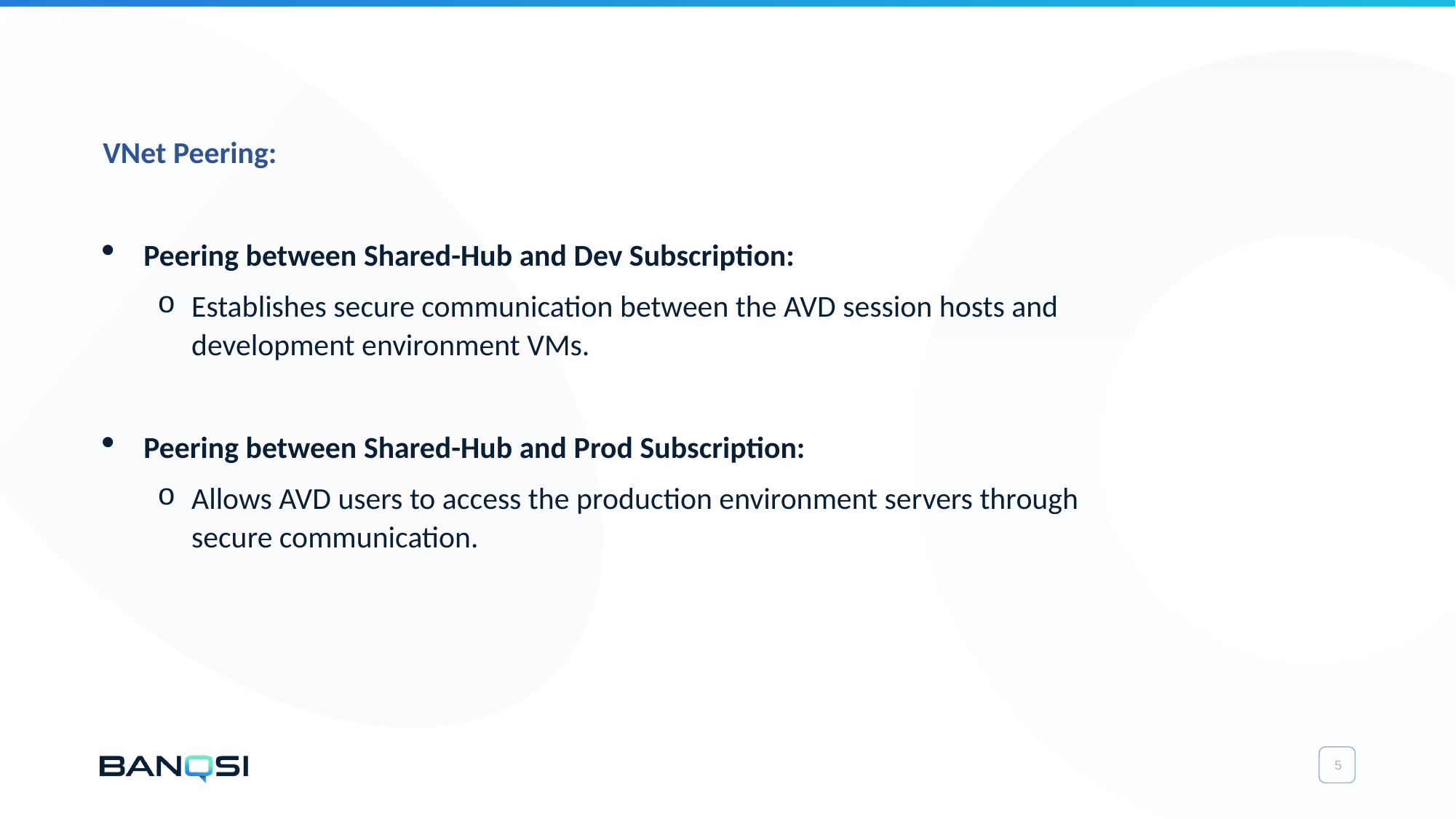

VNet Peering:

Peering between Shared-Hub and Dev Subscription:
Establishes secure communication between the AVD session hosts and development environment VMs.

Peering between Shared-Hub and Prod Subscription:
Allows AVD users to access the production environment servers through secure communication.